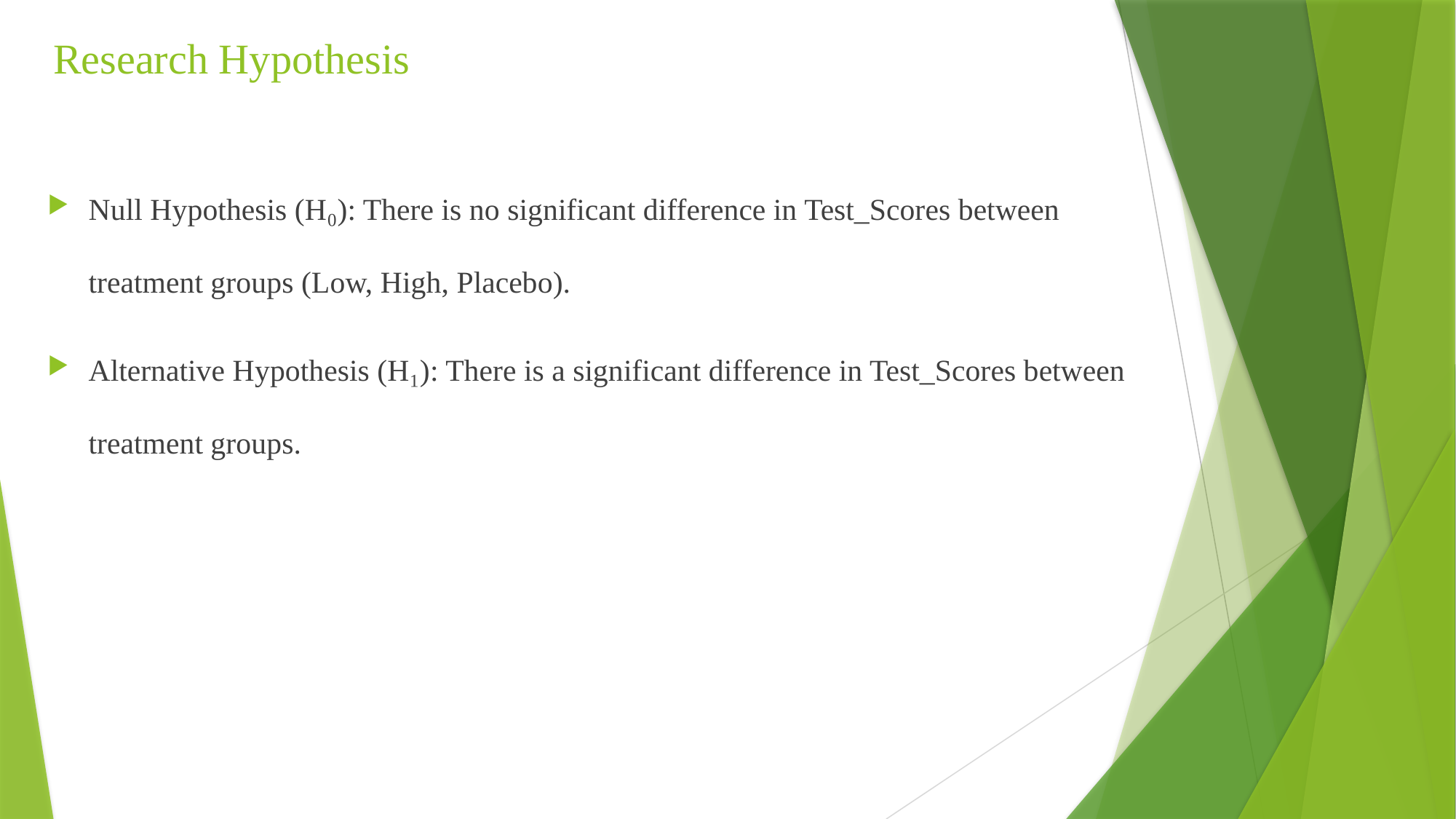

# Research Hypothesis
Null Hypothesis (H₀): There is no significant difference in Test_Scores between treatment groups (Low, High, Placebo).
Alternative Hypothesis (H₁): There is a significant difference in Test_Scores between treatment groups.